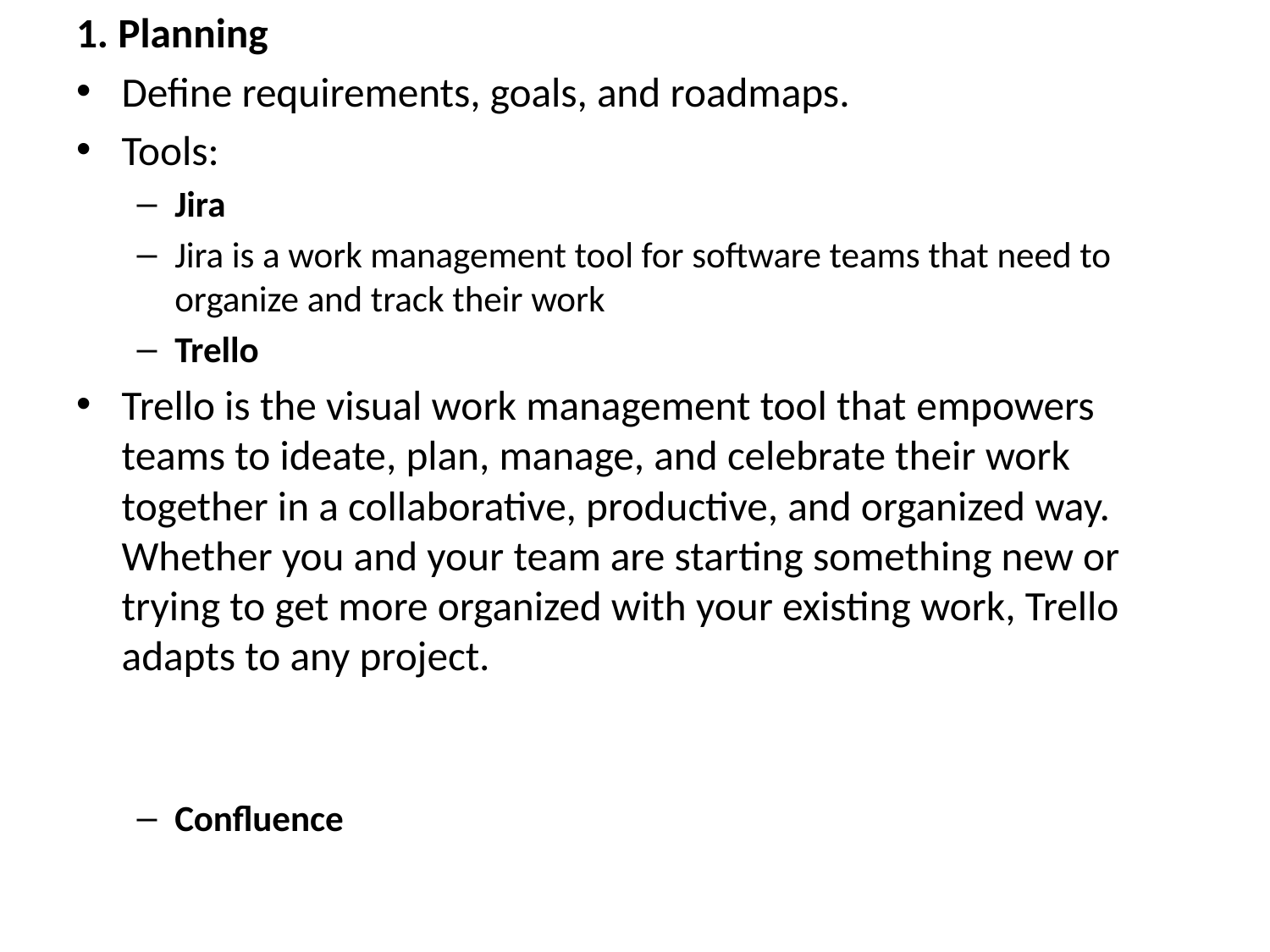

1. Planning
Define requirements, goals, and roadmaps.
Tools:
Jira
Jira is a work management tool for software teams that need to organize and track their work
Trello
Trello is the visual work management tool that empowers teams to ideate, plan, manage, and celebrate their work together in a collaborative, productive, and organized way. Whether you and your team are starting something new or trying to get more organized with your existing work, Trello adapts to any project.

Confluence